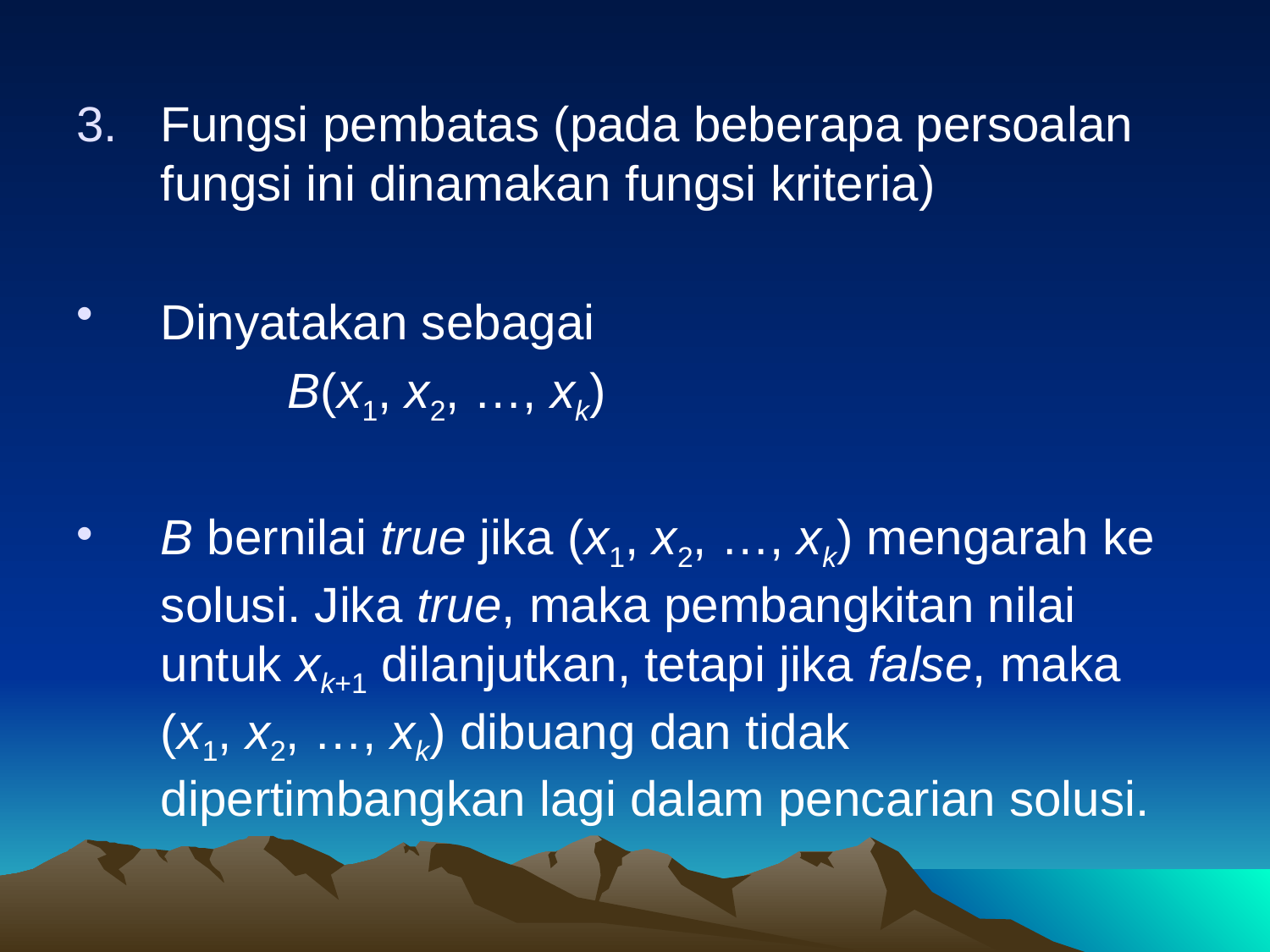

Fungsi pembatas (pada beberapa persoalan fungsi ini dinamakan fungsi kriteria)

Dinyatakan sebagai
      		B(x1, x2, …, xk)

B bernilai true jika (x1, x2, …, xk) mengarah ke solusi. Jika true, maka pembangkitan nilai untuk xk+1 dilanjutkan, tetapi jika false, maka (x1, x2, …, xk) dibuang dan tidak dipertimbangkan lagi dalam pencarian solusi.